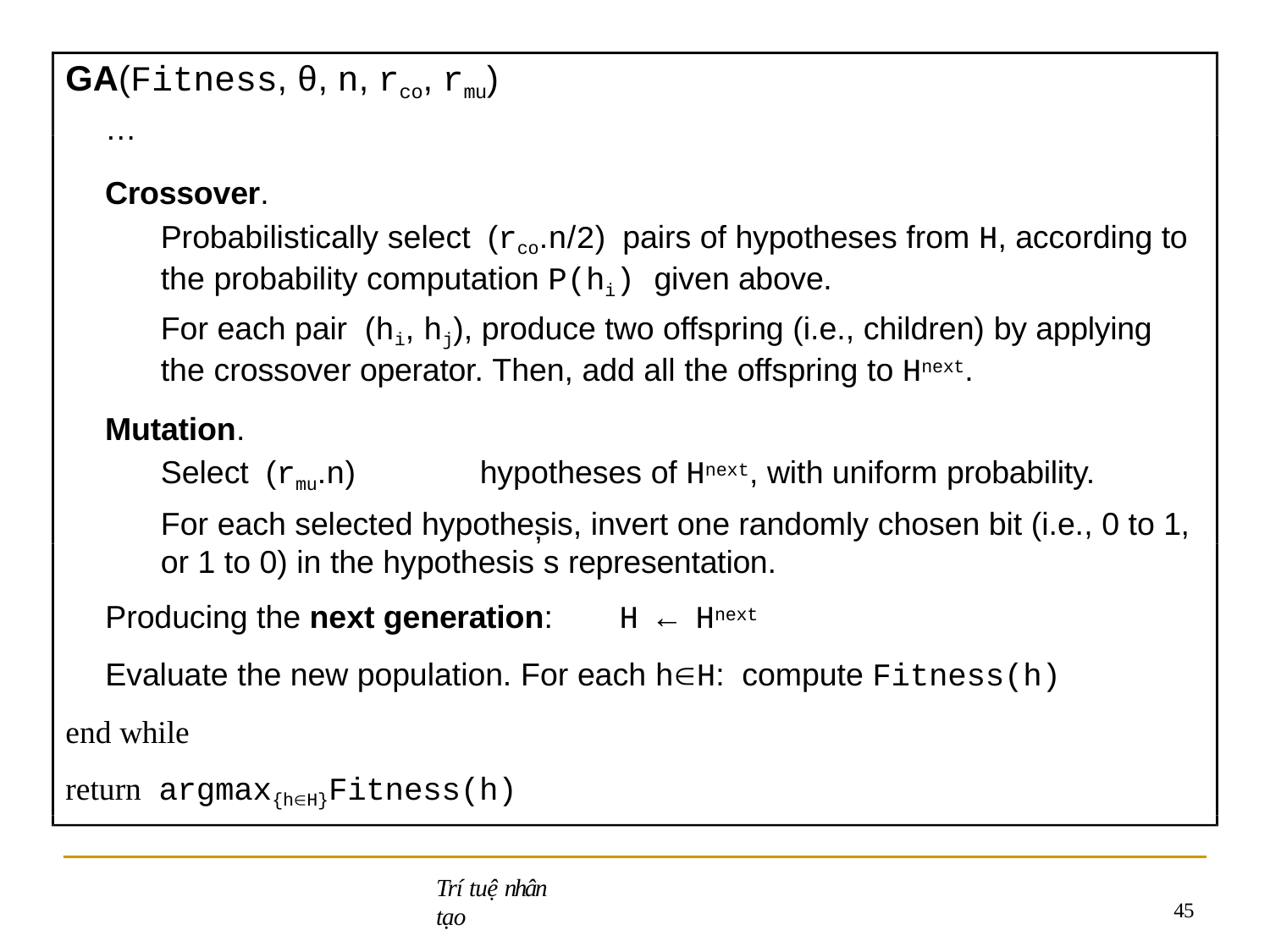

# GA(Fitness, θ, n, rco, rmu)
…
Crossover.
Probabilistically select (rco.n/2) pairs of hypotheses from H, according to the probability computation P(hi) given above.
For each pair (hi, hj), produce two offspring (i.e., children) by applying the crossover operator. Then, add all the offspring to Hnext.
Mutation.
Select (rmu.n)	hypotheses of Hnext, with uniform probability.
For each selected hypothesis, invert one randomly chosen bit (i.e., 0 to 1, or 1 to 0) in the hypothesis s representation.
Producing the next generation:	H ← Hnext
Evaluate the new population. For each h∈H: compute Fitness(h)
end while
return  argmax{h∈H}Fitness(h)

’

Trí tuệ nhân tạo
45